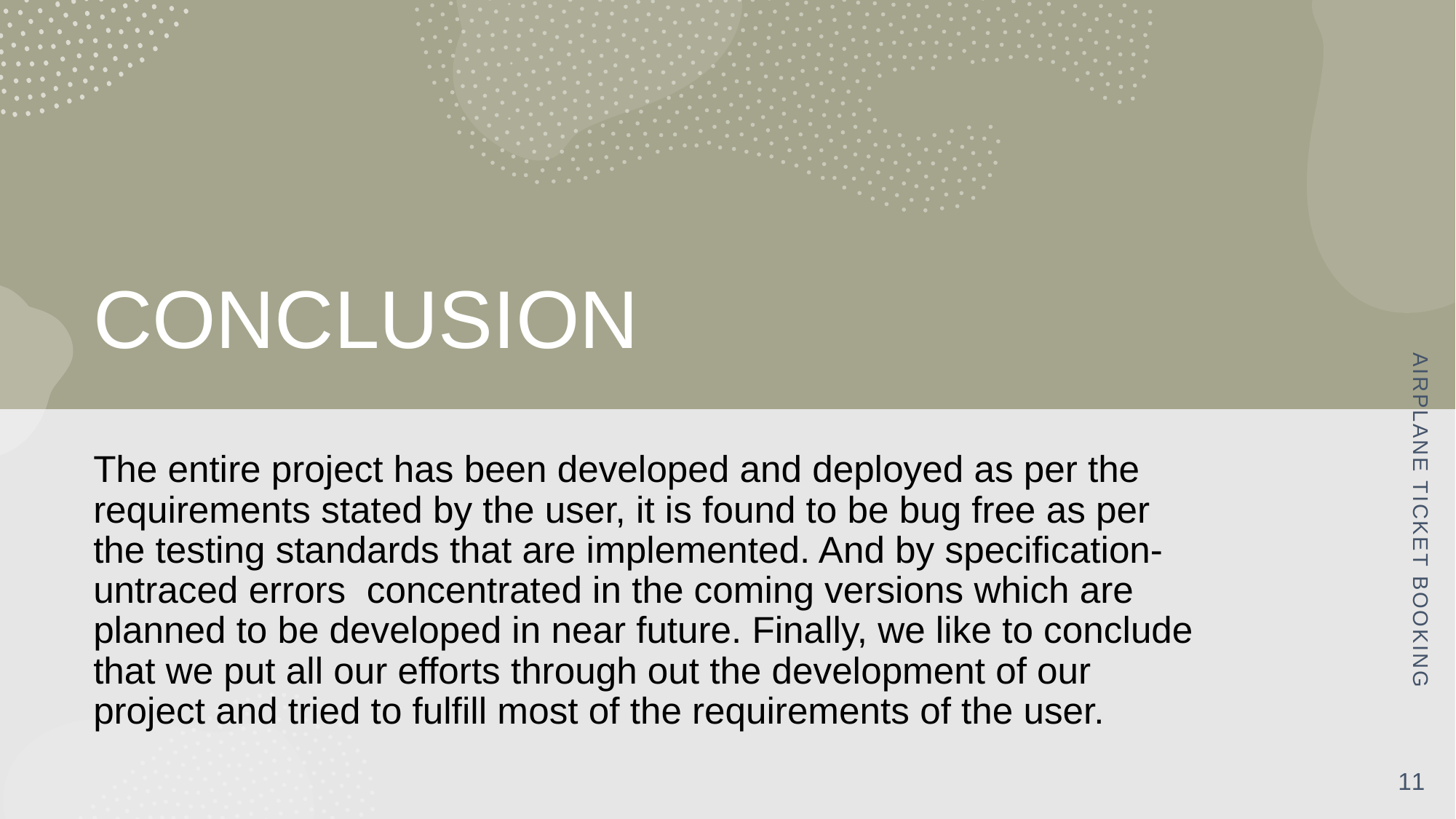

# CONCLUSION
The entire project has been developed and deployed as per the requirements stated by the user, it is found to be bug free as per the testing standards that are implemented. And by specification-untraced errors  concentrated in the coming versions which are planned to be developed in near future. Finally, we like to conclude that we put all our efforts through out the development of our project and tried to fulfill most of the requirements of the user.

AIRPLANE TICKET BOOKING

11